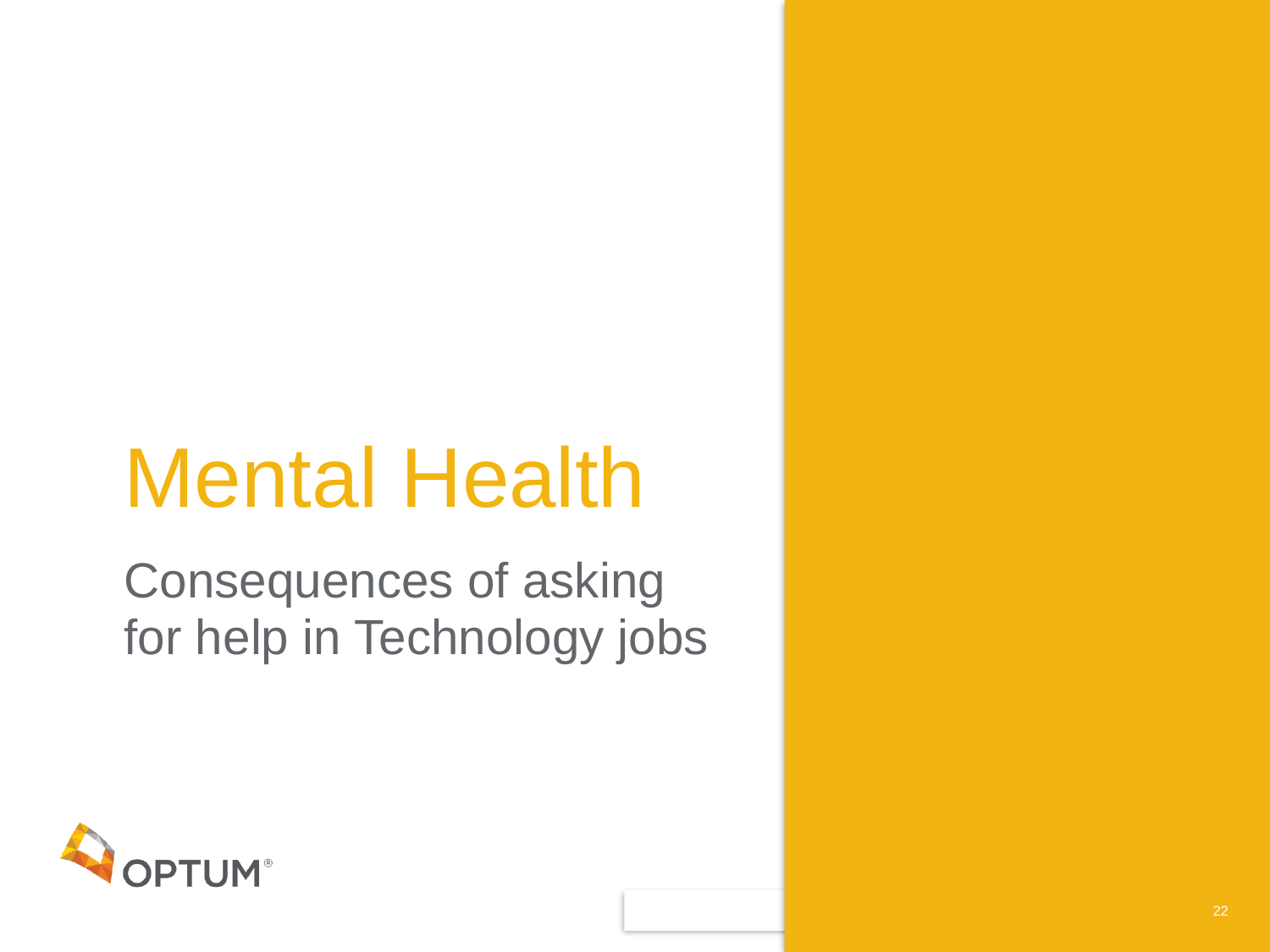

# Mental Health
Consequences of asking for help in Technology jobs
22